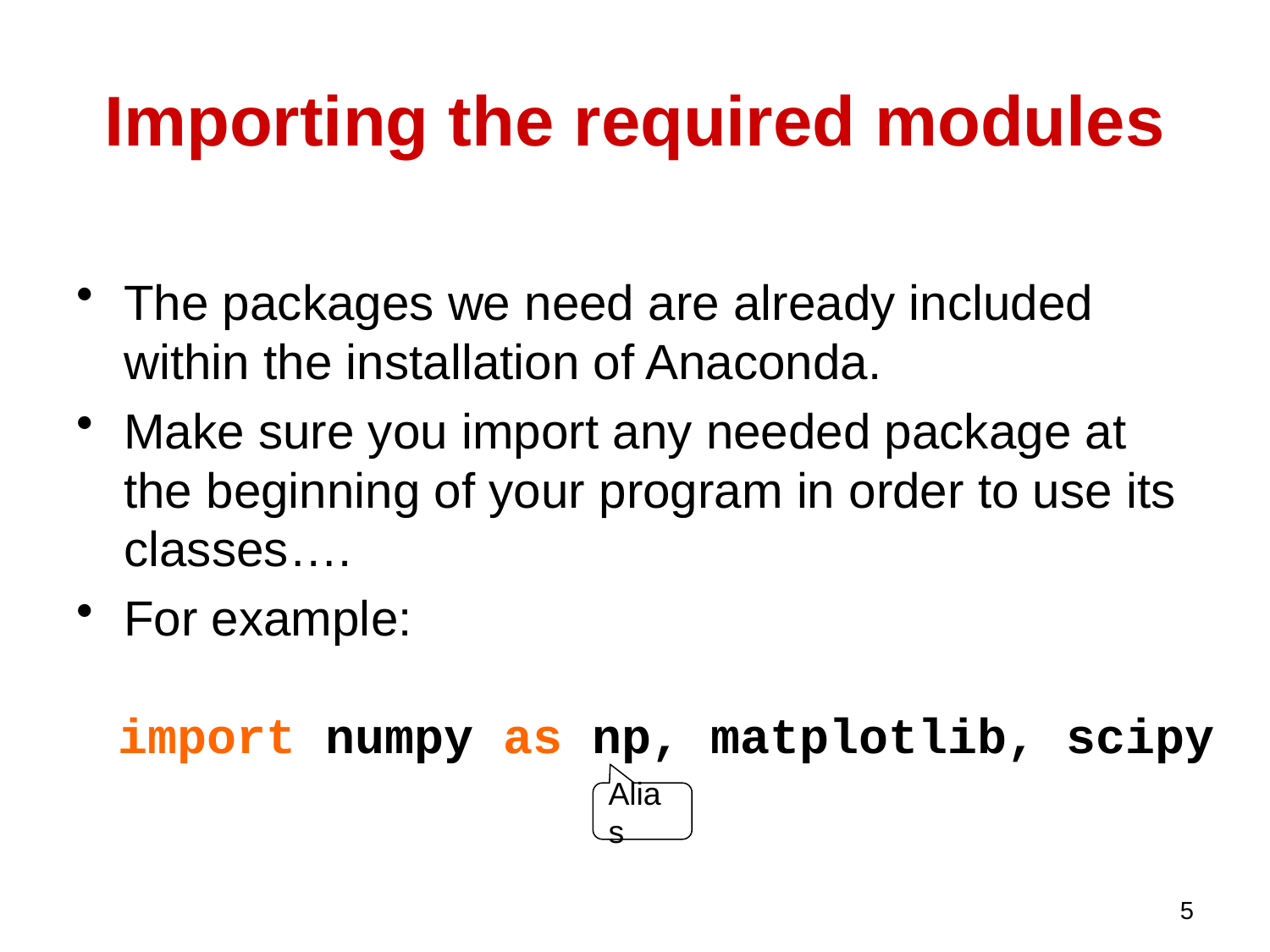

# Importing the required modules
The packages we need are already included within the installation of Anaconda.
Make sure you import any needed package at the beginning of your program in order to use its classes….
For example:

import numpy as np, matplotlib, scipy
Alias

5